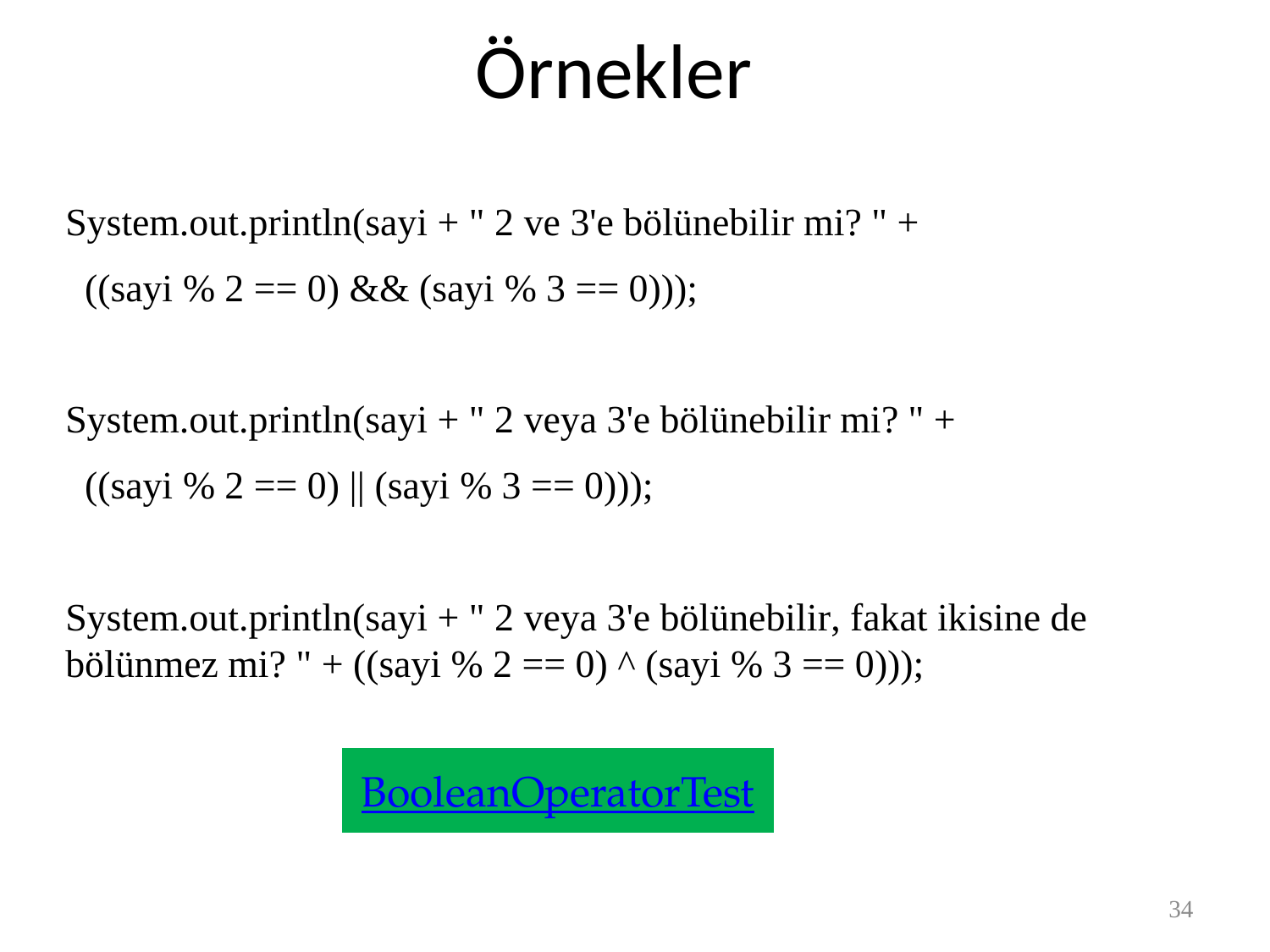

# Örnekler
System.out.println(sayi + " 2 ve 3'e bölünebilir mi? " +
  ((sayi % 2 == 0) && (sayi % 3 == 0)));

System.out.println(sayi + " 2 veya 3'e bölünebilir mi? " +
  ((sayi % 2 == 0) || (sayi % 3 == 0)));

System.out.println(sayi + " 2 veya 3'e bölünebilir, fakat ikisine de bölünmez mi? " + ((sayi % 2 == 0) ^ (sayi % 3 == 0)));
BooleanOperatorTest
34